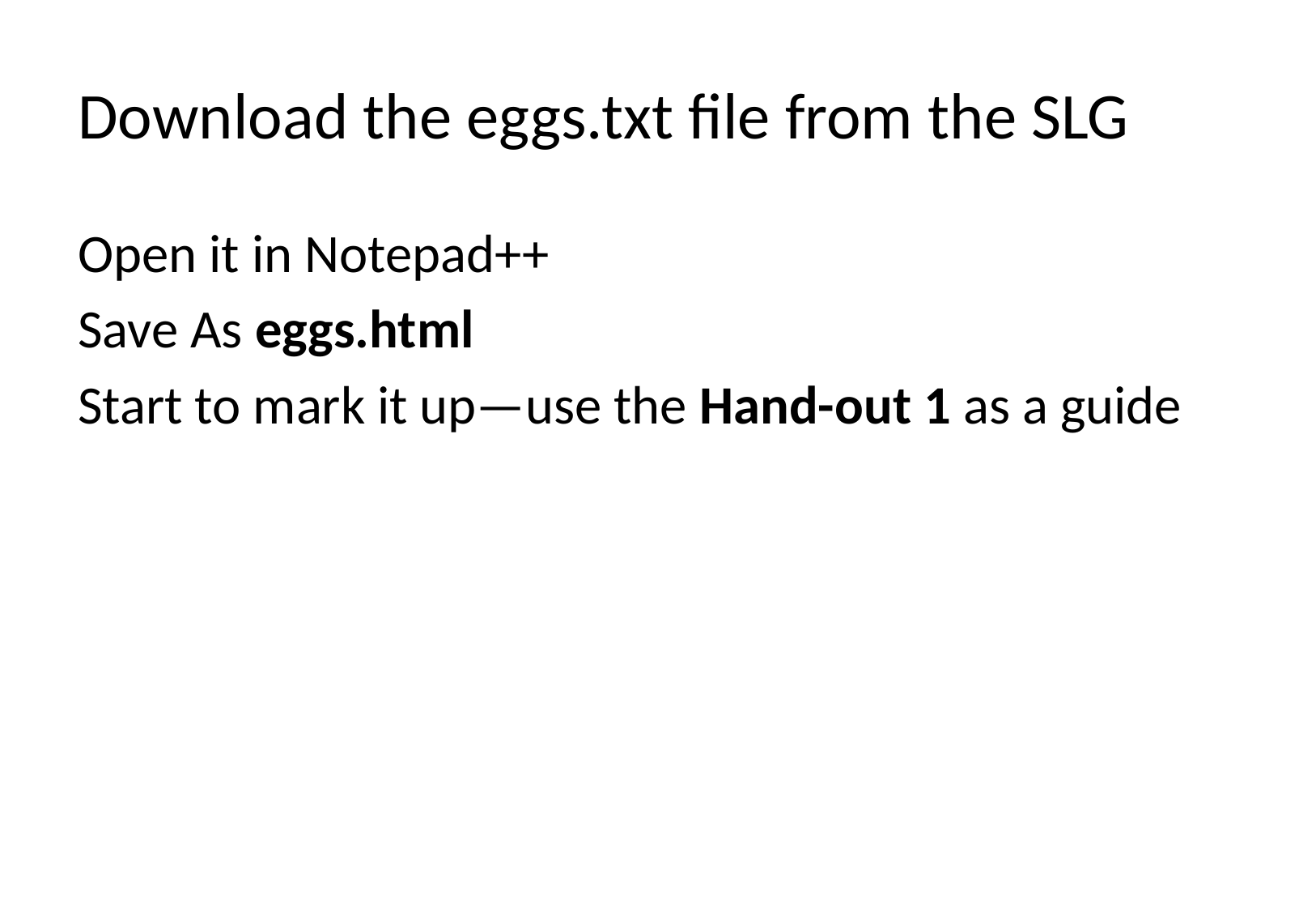

# Download the eggs.txt file from the SLG
Open it in Notepad++
Save As eggs.html
Start to mark it up—use the Hand-out 1 as a guide